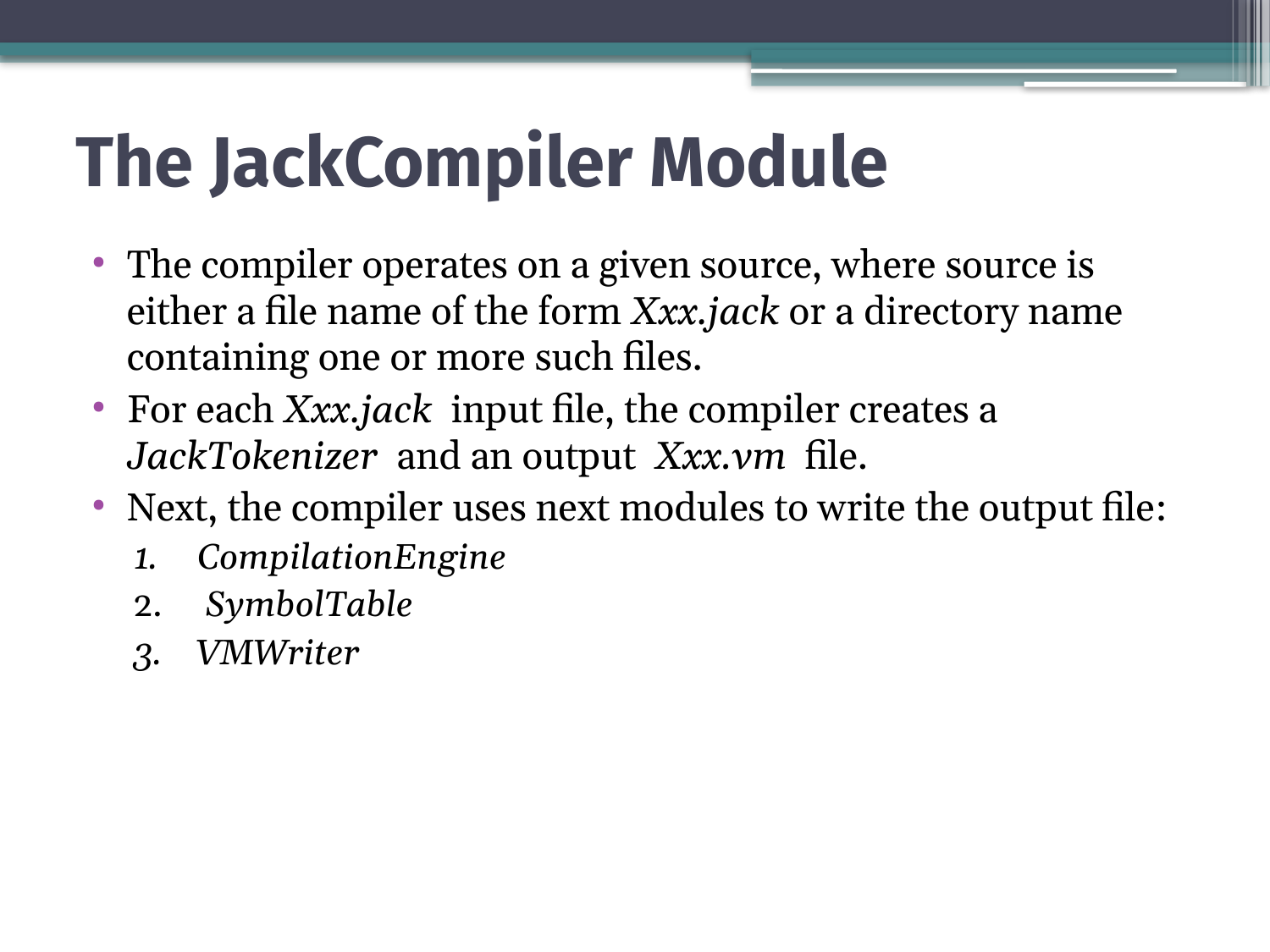

# The JackCompiler Module
The compiler operates on a given source, where source is either a file name of the form Xxx.jack or a directory name containing one or more such files.
For each Xxx.jack  input file, the compiler creates a JackTokenizer  and an output  Xxx.vm  file.
Next, the compiler uses next modules to write the output file:
CompilationEngine
 SymbolTable
VMWriter